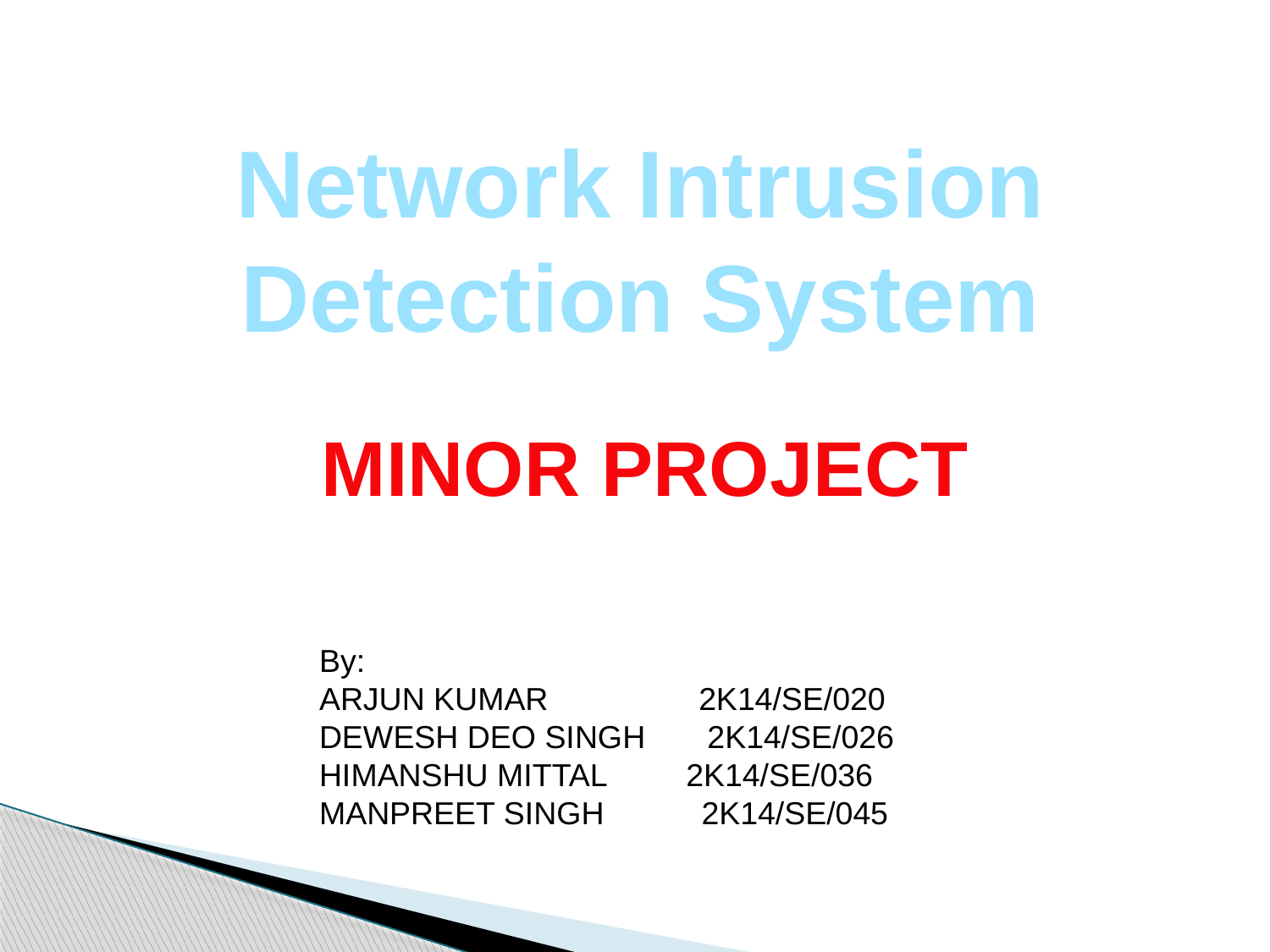

Network Intrusion Detection System
MINOR PROJECT
By:
ARJUN KUMAR                 2K14/SE/020
DEWESH DEO SINGH       2K14/SE/026
HIMANSHU MITTAL         2K14/SE/036
MANPREET SINGH           2K14/SE/045